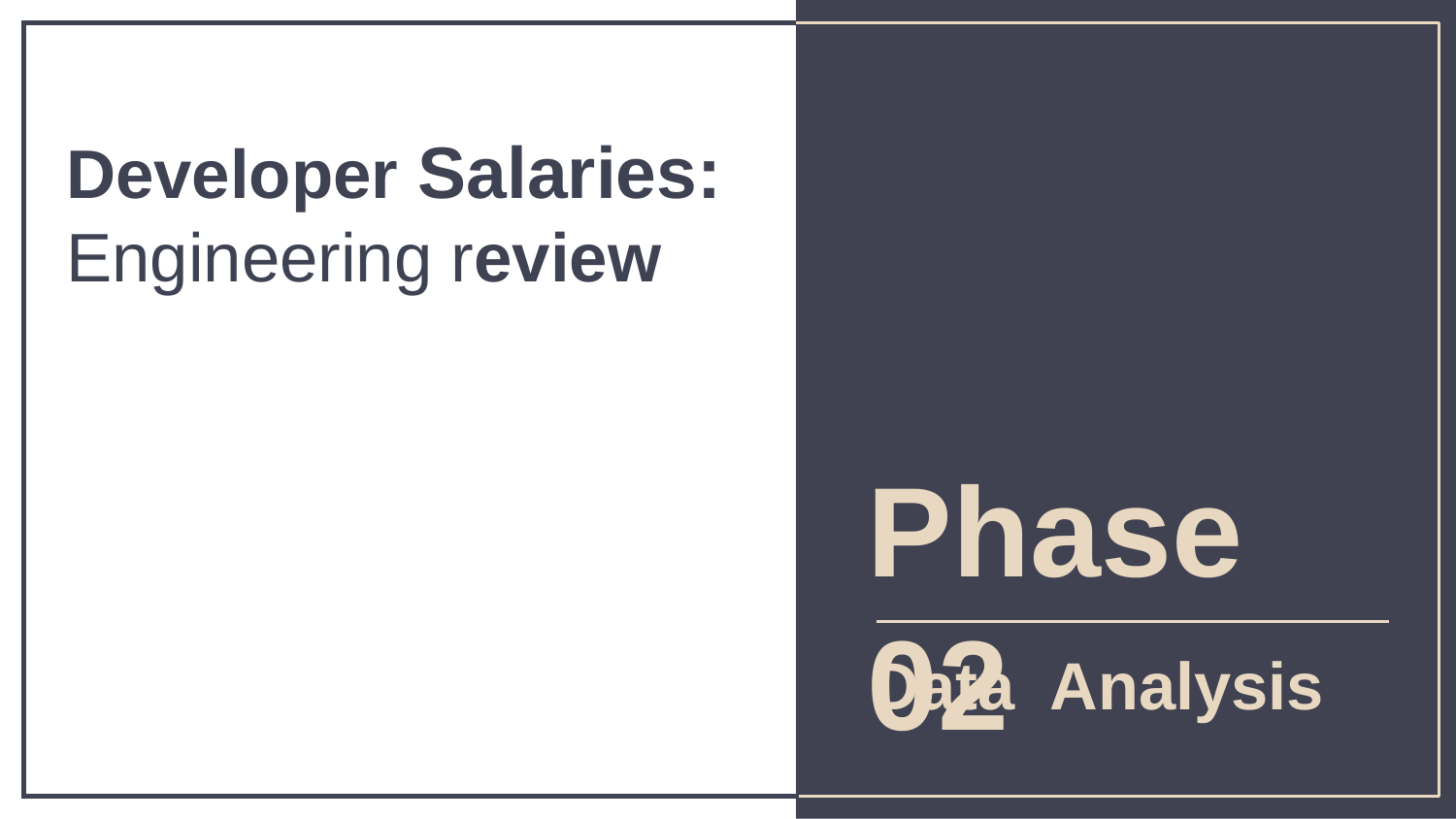

Developer Salaries:
Engineering review
Phase 02
Data  Analysis